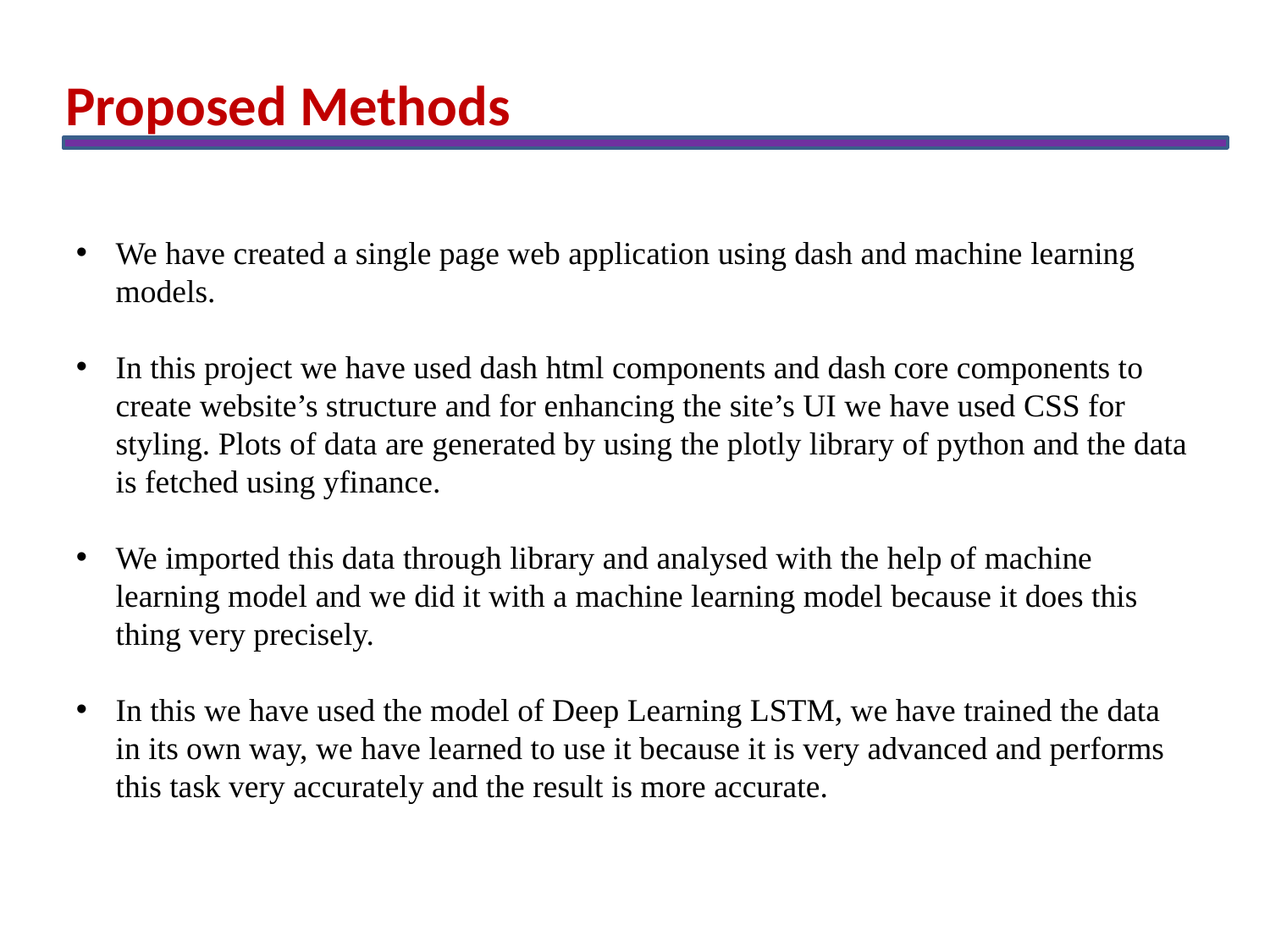

Proposed Methods

We have created a single page web application using dash and machine learning models.

In this project we have used dash html components and dash core components to create website’s structure and for enhancing the site’s UI we have used CSS for styling. Plots of data are generated by using the plotly library of python and the data is fetched using yfinance.

We imported this data through library and analysed with the help of machine learning model and we did it with a machine learning model because it does this thing very precisely.

In this we have used the model of Deep Learning LSTM, we have trained the data in its own way, we have learned to use it because it is very advanced and performs this task very accurately and the result is more accurate.